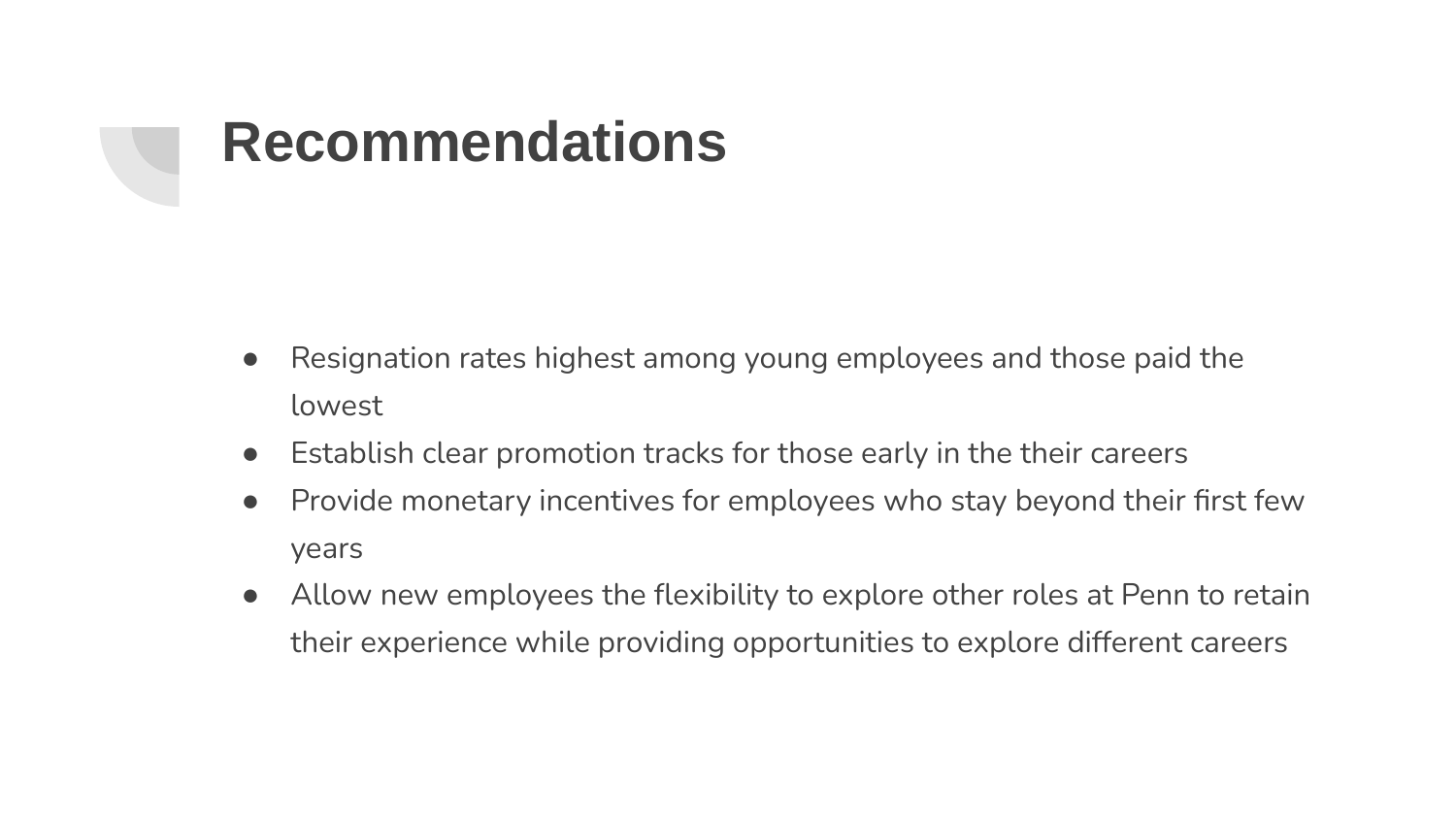

# Recommendations
Resignation rates highest among young employees and those paid the lowest
Establish clear promotion tracks for those early in the their careers
Provide monetary incentives for employees who stay beyond their first few years
Allow new employees the flexibility to explore other roles at Penn to retain their experience while providing opportunities to explore different careers